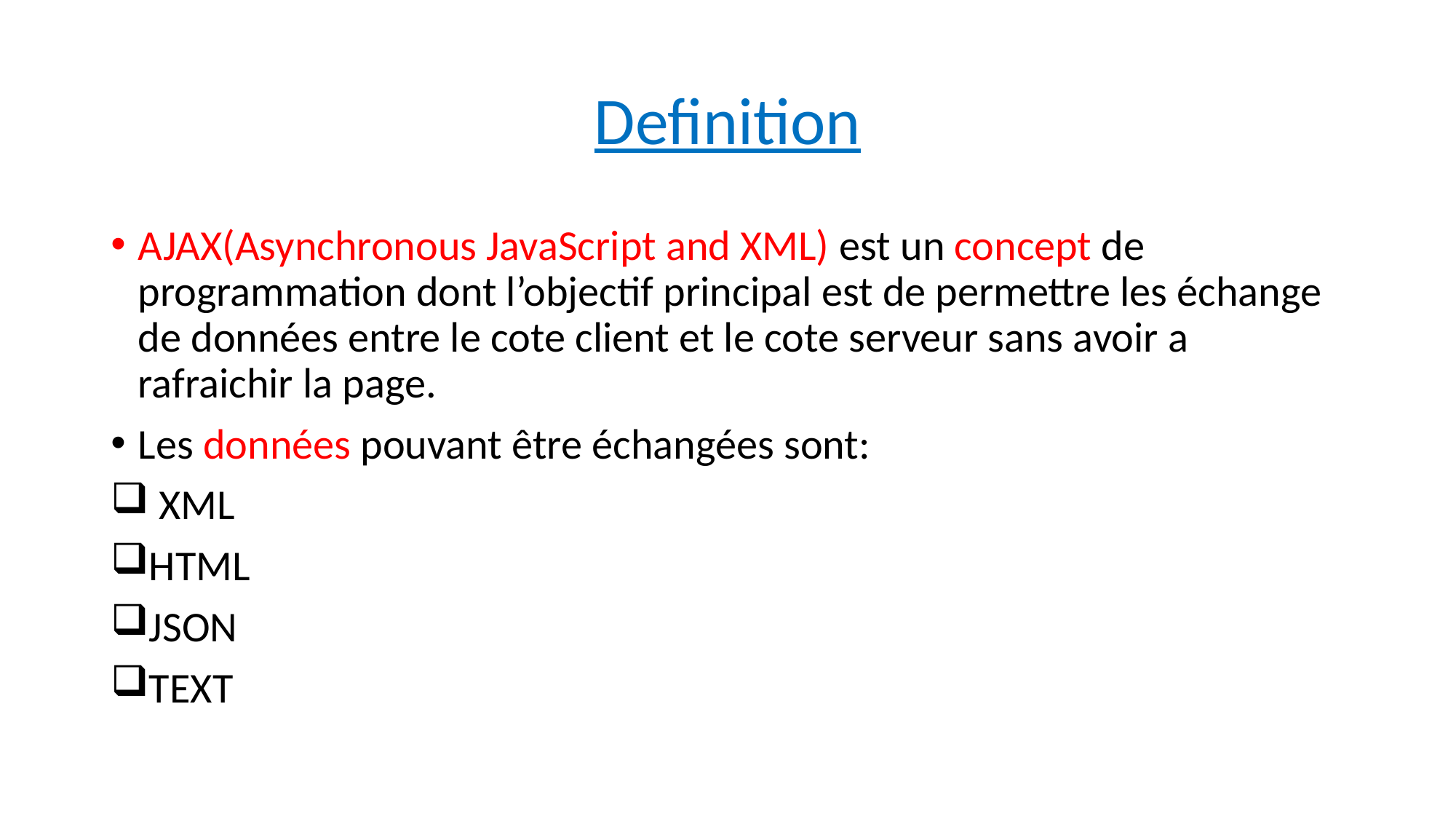

# Definition
AJAX(Asynchronous JavaScript and XML) est un concept de programmation dont l’objectif principal est de permettre les échange de données entre le cote client et le cote serveur sans avoir a rafraichir la page.
Les données pouvant être échangées sont:
 XML
HTML
JSON
TEXT